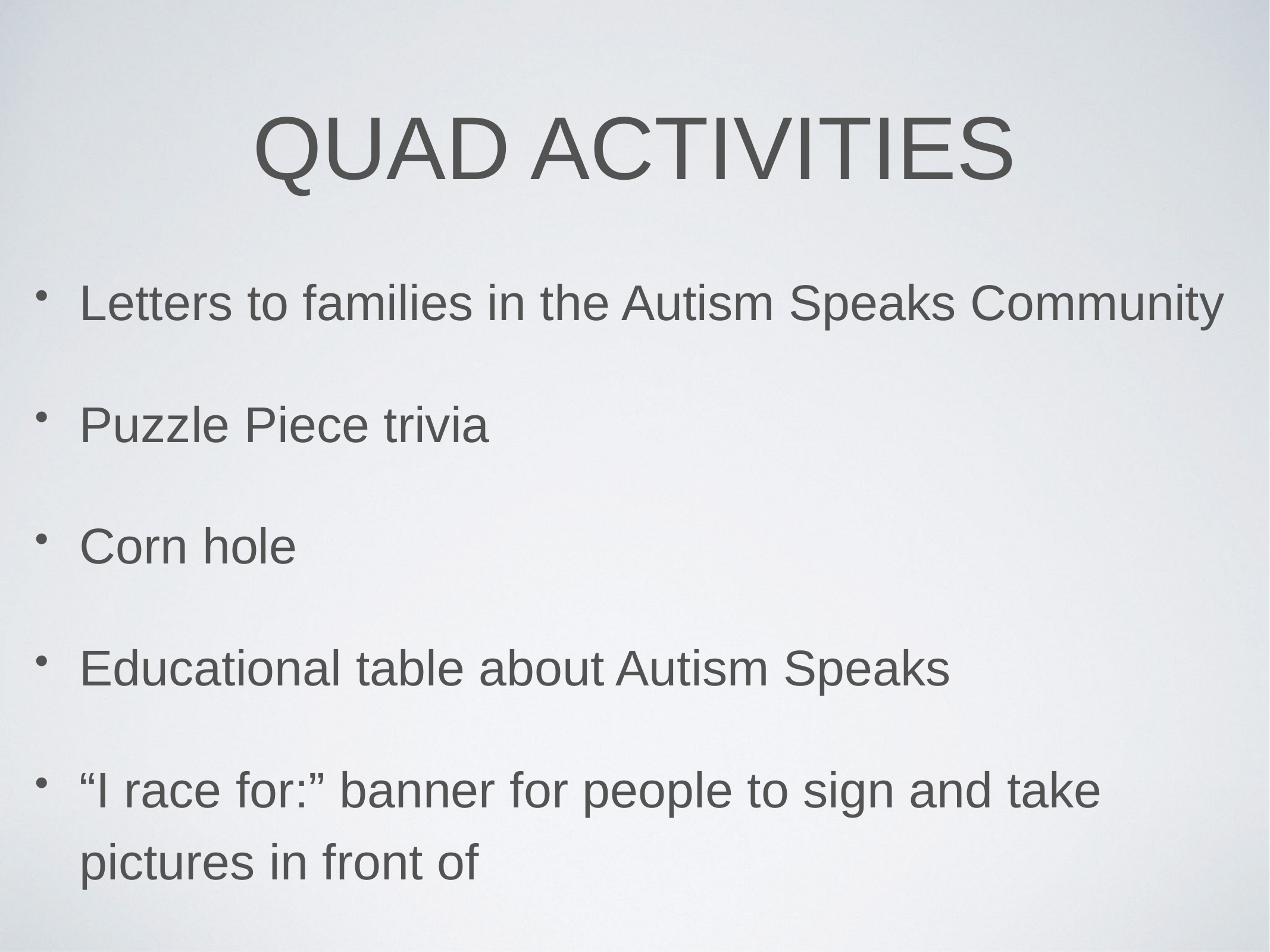

# quad activities
Letters to families in the Autism Speaks Community
Puzzle Piece trivia
Corn hole
Educational table about Autism Speaks
“I race for:” banner for people to sign and take pictures in front of